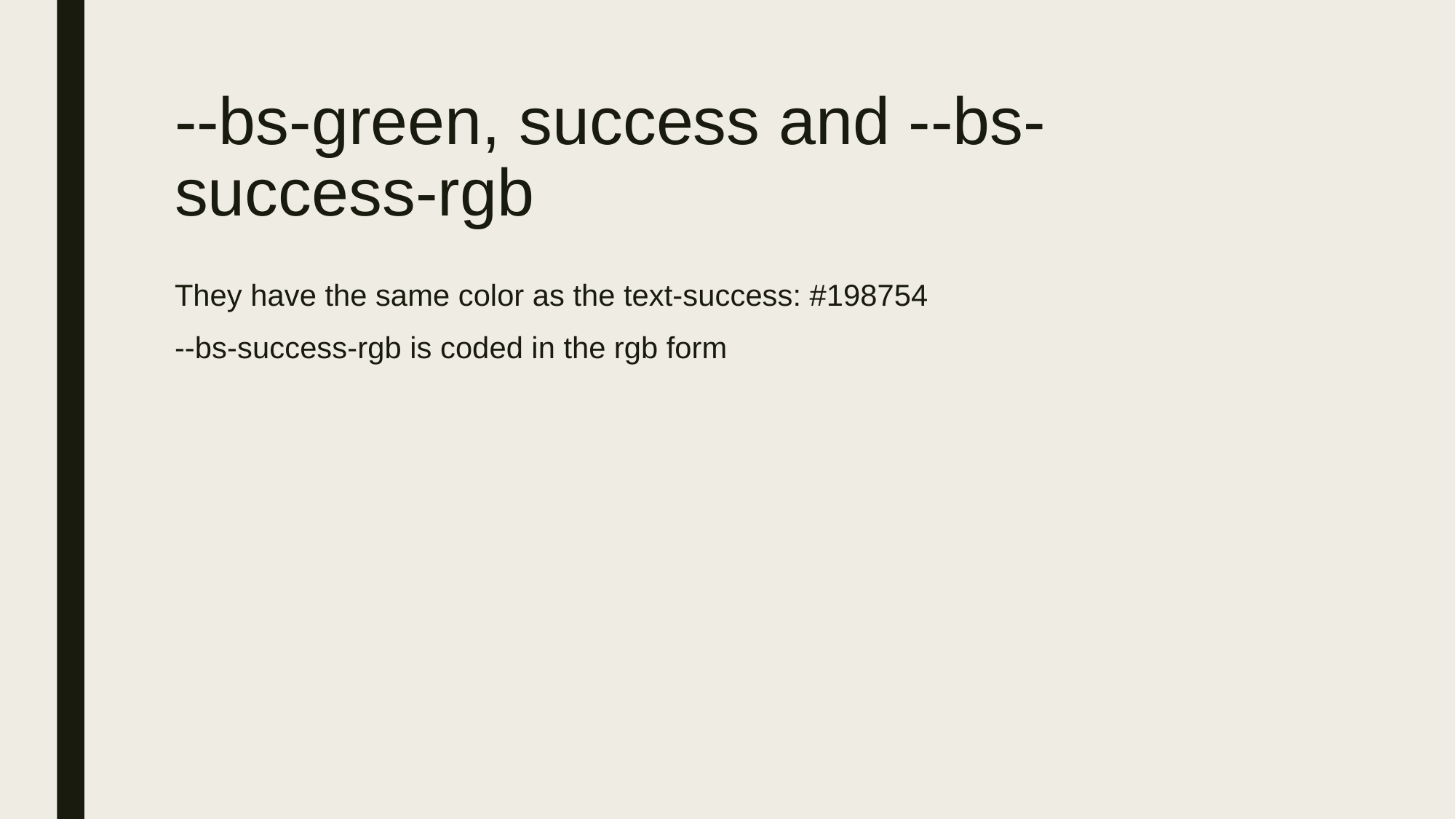

# --bs-green, success and --bs-success-rgb
They have the same color as the text-success: #198754
--bs-success-rgb is coded in the rgb form